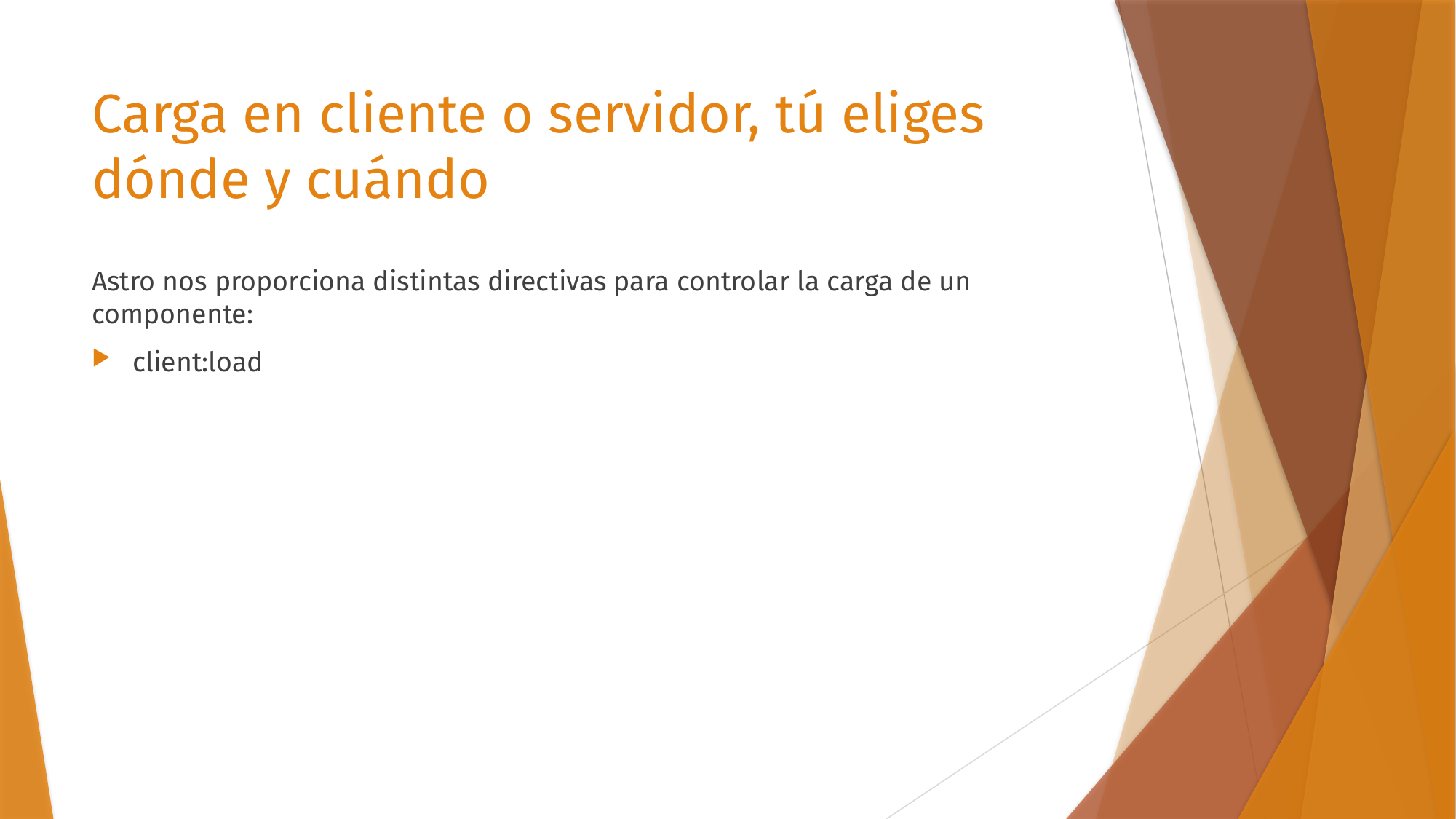

# Carga en cliente o servidor, tú eliges dónde y cuándo
Astro nos proporciona distintas directivas para controlar la carga de un componente:
client:load